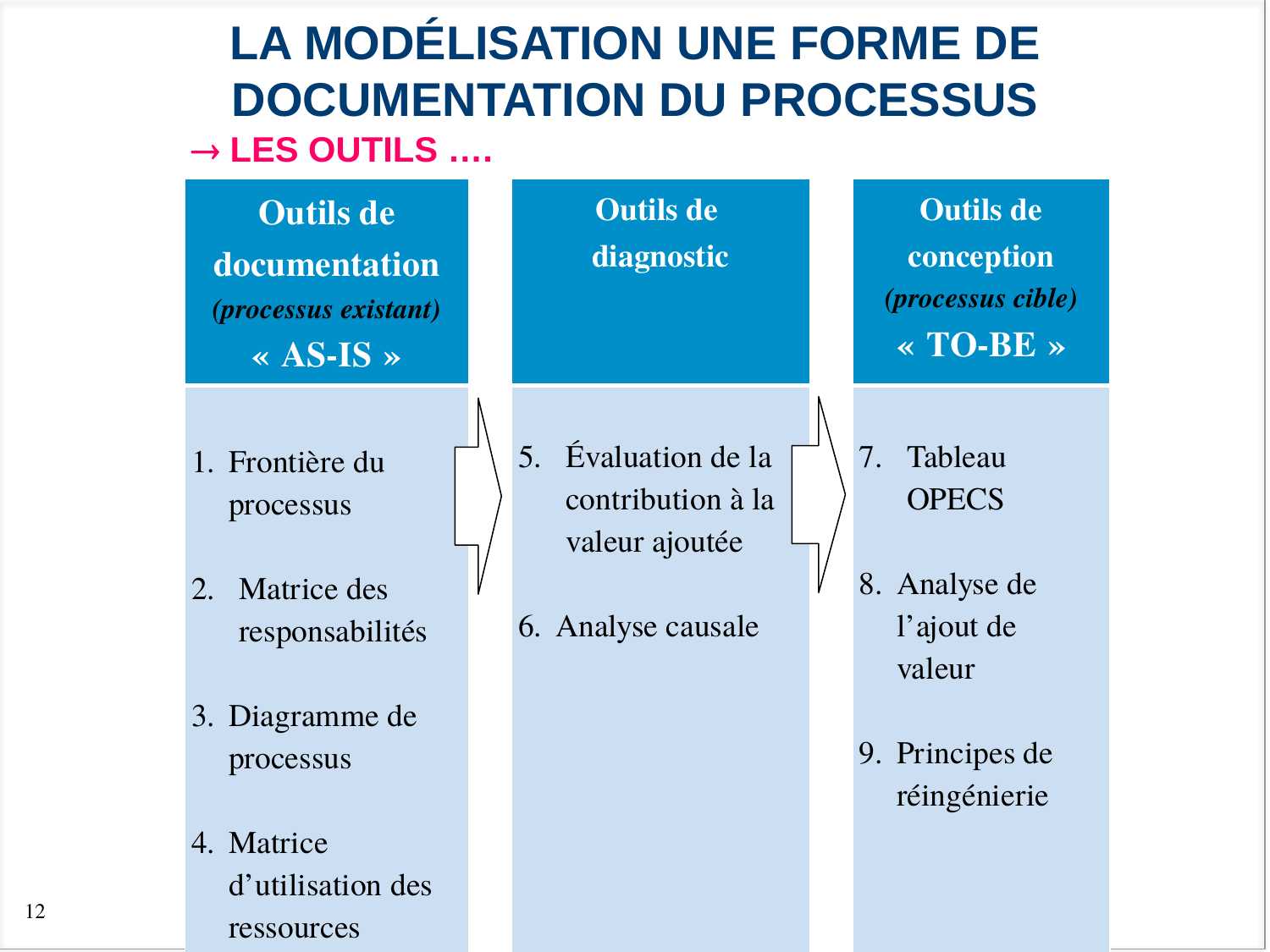

La modélisation Une forme de documentation du processus
→ les outils ….
| Outils de documentation (processus existant) « AS-IS » |  | Outils de diagnostic |  | Outils de conception (processus cible) « TO-BE » |
| --- | --- | --- | --- | --- |
| Frontière du processus Matrice des responsabilités Diagramme de processus Matrice d’utilisation des ressources |  | Évaluation de la contribution à la valeur ajoutée Analyse causale |  | Tableau OPECS Analyse de l’ajout de valeur Principes de réingénierie |